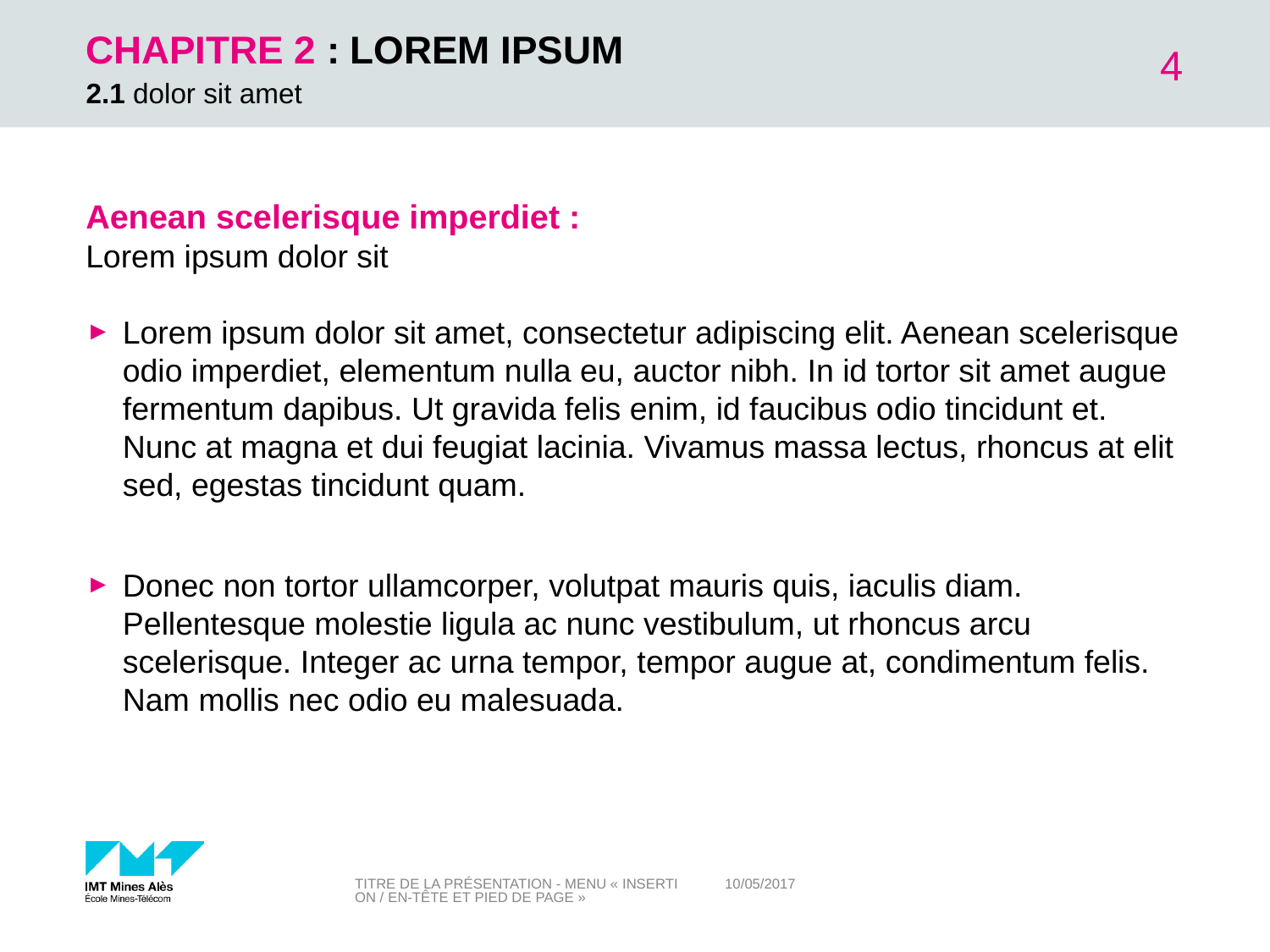

# Chapitre 2 : lorem ipsum
4
2.1 dolor sit amet
Aenean scelerisque imperdiet :
Lorem ipsum dolor sit

Lorem ipsum dolor sit amet, consectetur adipiscing elit. Aenean scelerisque odio imperdiet, elementum nulla eu, auctor nibh. In id tortor sit amet augue fermentum dapibus. Ut gravida felis enim, id faucibus odio tincidunt et. Nunc at magna et dui feugiat lacinia. Vivamus massa lectus, rhoncus at elit sed, egestas tincidunt quam.

Donec non tortor ullamcorper, volutpat mauris quis, iaculis diam. Pellentesque molestie ligula ac nunc vestibulum, ut rhoncus arcu scelerisque. Integer ac urna tempor, tempor augue at, condimentum felis. Nam mollis nec odio eu malesuada.
Titre de la présentation - menu « Insertion / En-tête et pied de page »
10/05/2017